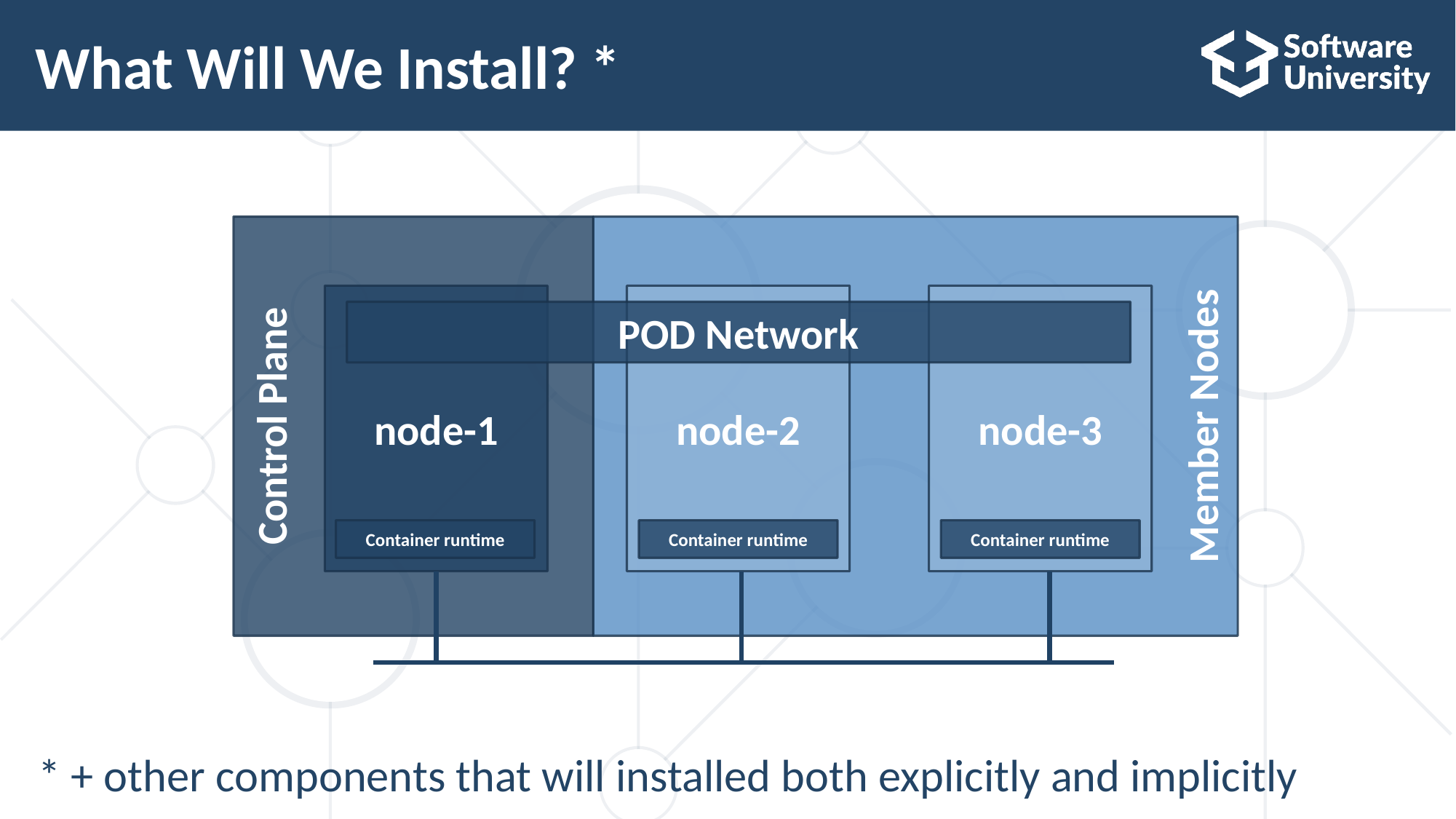

# What Will We Install? *
Control Plane
Member Nodes
node-1
node-2
node-3
POD Network
Container runtime
Container runtime
Container runtime
* + other components that will installed both explicitly and implicitly